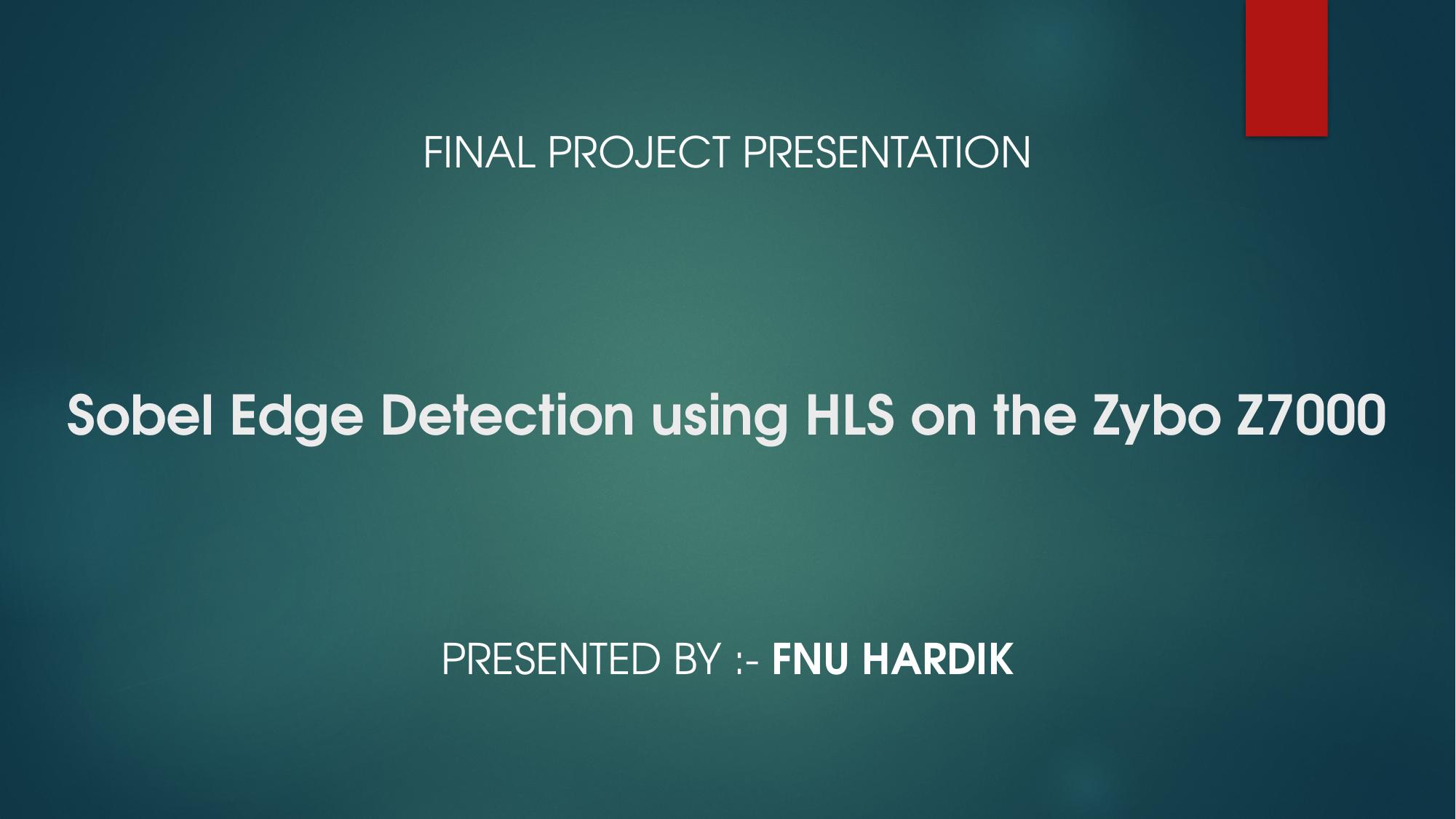

FINAL PROJECT PRESENTATION
# Sobel Edge Detection using HLS on the Zybo Z7000
Presented by :- FNU Hardik